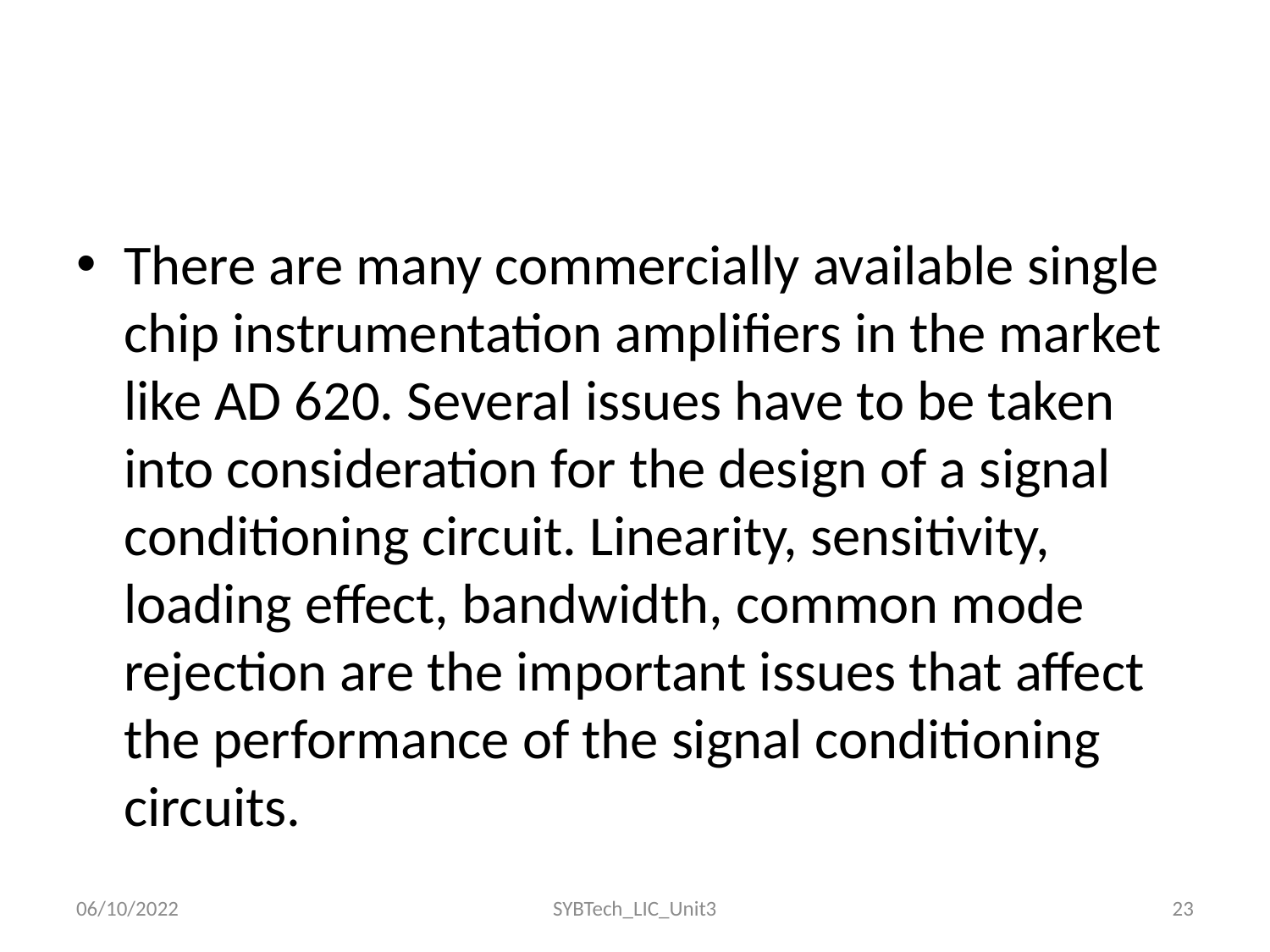

#
There are many commercially available single chip instrumentation amplifiers in the market like AD 620. Several issues have to be taken into consideration for the design of a signal conditioning circuit. Linearity, sensitivity, loading effect, bandwidth, common mode rejection are the important issues that affect the performance of the signal conditioning circuits.

06/10/2022
SYBTech_LIC_Unit3
23